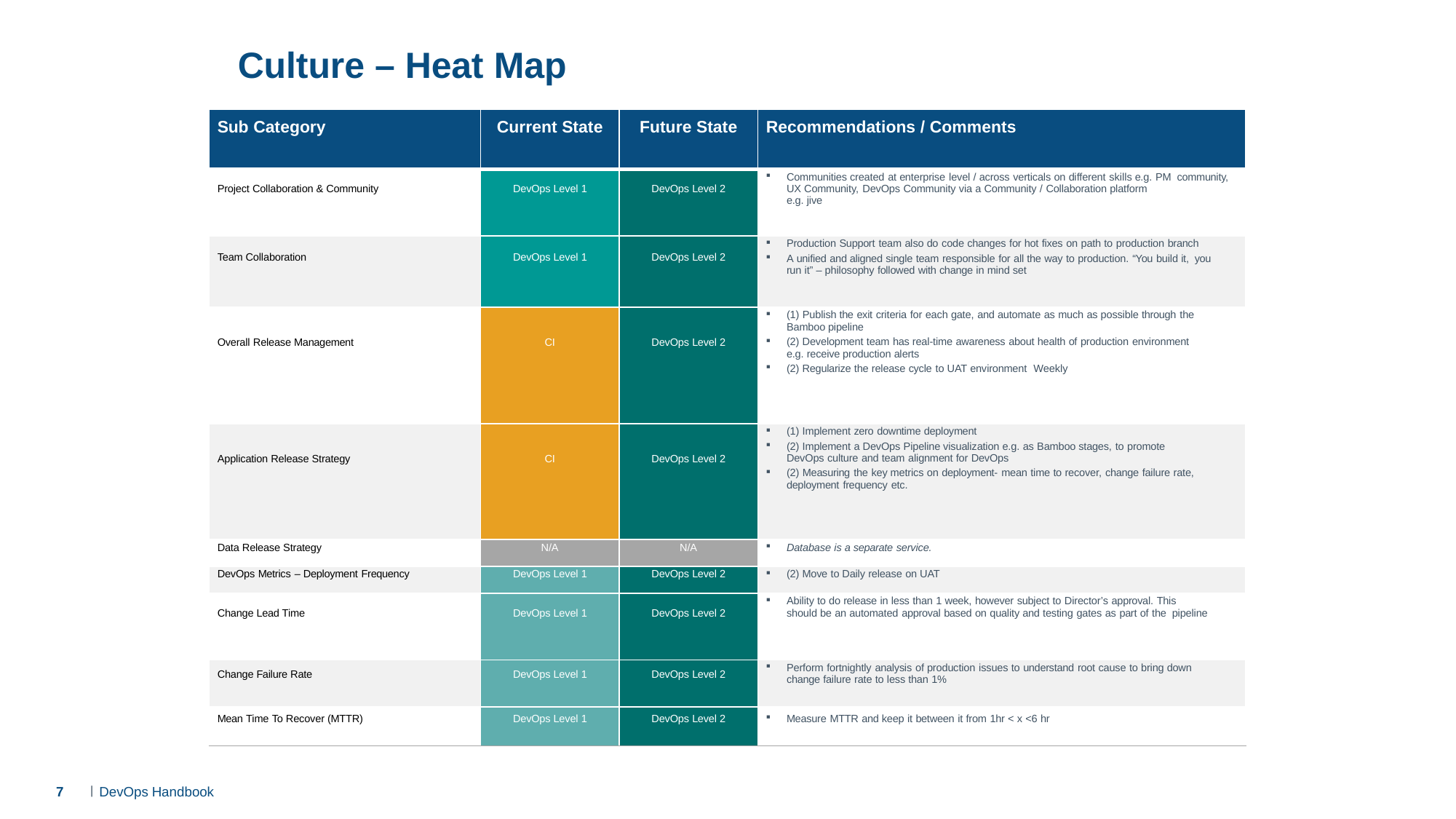

# Culture – Heat Map
| Sub Category | Current State | Future State | Recommendations / Comments |
| --- | --- | --- | --- |
| Project Collaboration & Community | DevOps Level 1 | DevOps Level 2 | Communities created at enterprise level / across verticals on different skills e.g. PM community, UX Community, DevOps Community via a Community / Collaboration platform e.g. jive |
| Team Collaboration | DevOps Level 1 | DevOps Level 2 | Production Support team also do code changes for hot fixes on path to production branch A unified and aligned single team responsible for all the way to production. “You build it, you run it” – philosophy followed with change in mind set |
| Overall Release Management | CI | DevOps Level 2 | (1) Publish the exit criteria for each gate, and automate as much as possible through the Bamboo pipeline (2) Development team has real-time awareness about health of production environment e.g. receive production alerts (2) Regularize the release cycle to UAT environment Weekly |
| Application Release Strategy | CI | DevOps Level 2 | (1) Implement zero downtime deployment (2) Implement a DevOps Pipeline visualization e.g. as Bamboo stages, to promote DevOps culture and team alignment for DevOps (2) Measuring the key metrics on deployment- mean time to recover, change failure rate, deployment frequency etc. |
| Data Release Strategy | N/A | N/A | Database is a separate service. |
| DevOps Metrics – Deployment Frequency | DevOps Level 1 | DevOps Level 2 | (2) Move to Daily release on UAT |
| Change Lead Time | DevOps Level 1 | DevOps Level 2 | Ability to do release in less than 1 week, however subject to Director’s approval. This should be an automated approval based on quality and testing gates as part of the pipeline |
| Change Failure Rate | DevOps Level 1 | DevOps Level 2 | Perform fortnightly analysis of production issues to understand root cause to bring down change failure rate to less than 1% |
| Mean Time To Recover (MTTR) | DevOps Level 1 | DevOps Level 2 | Measure MTTR and keep it between it from 1hr < x <6 hr |
7	| DevOps Handbook